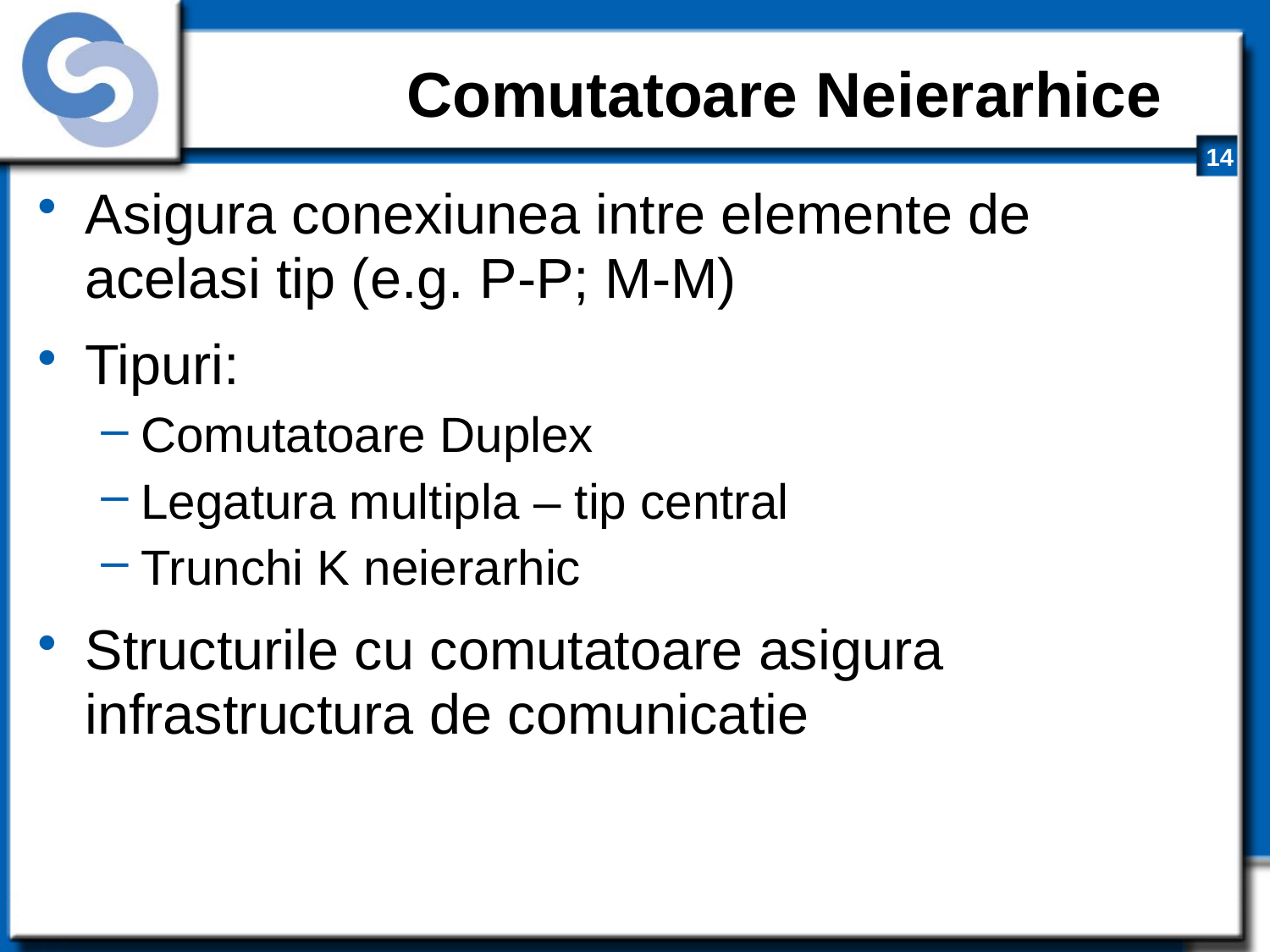

# Comutatoare Neierarhice
Asigura conexiunea intre elemente de acelasi tip (e.g. P-P; M-M)
Tipuri:
Comutatoare Duplex
Legatura multipla – tip central
Trunchi K neierarhic
Structurile cu comutatoare asigura infrastructura de comunicatie